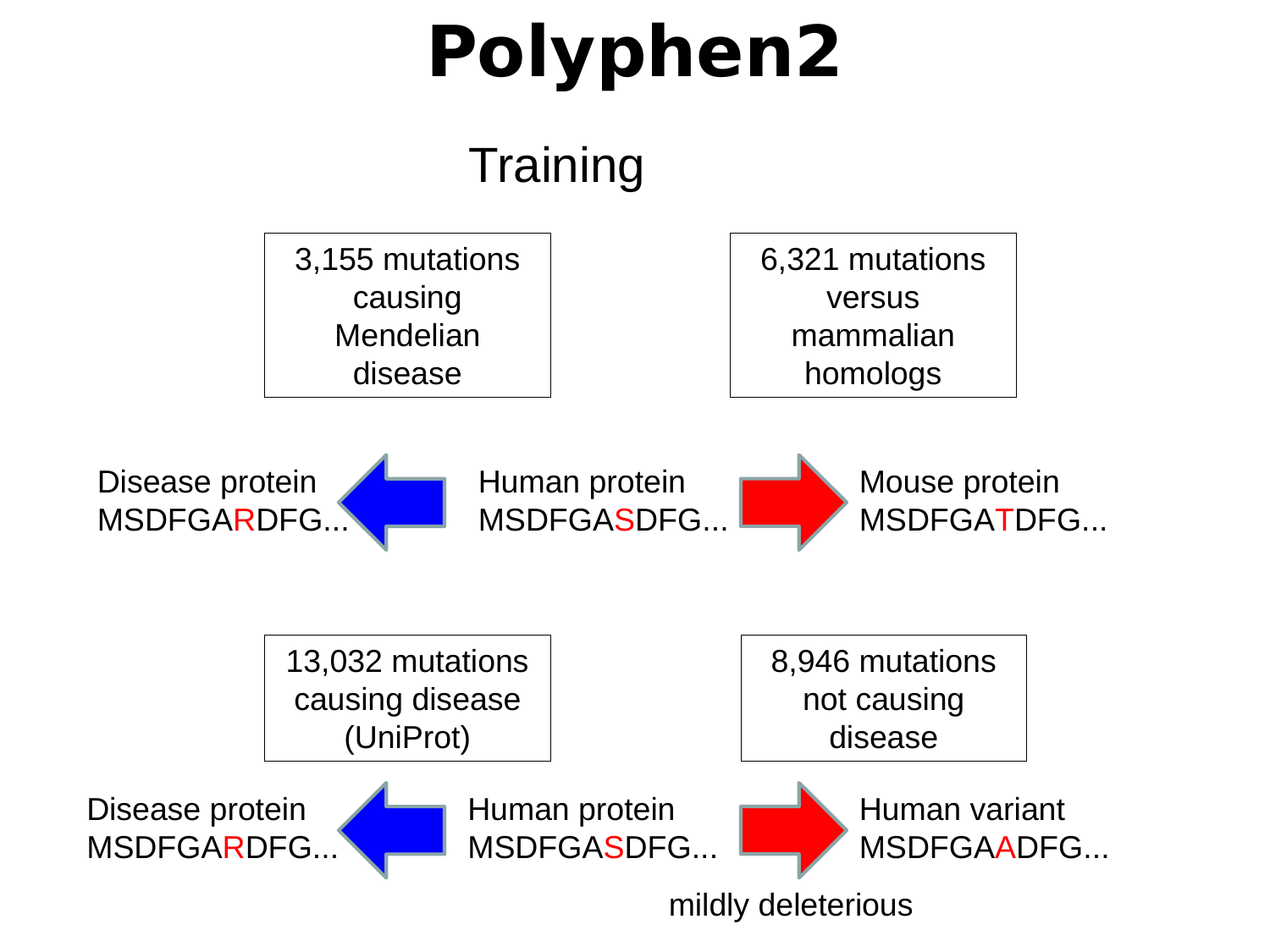

Polyphen2
Training
3,155 mutations causing Mendelian disease
6,321 mutations versus mammalian homologs
Disease protein
MSDFGARDFG...

Human protein
MSDFGASDFG...

Mouse protein
MSDFGATDFG...
13,032 mutations causing disease
(UniProt)
8,946 mutations not causing disease
Disease protein
MSDFGARDFG...

Human protein
MSDFGASDFG...

Human variant
MSDFGAADFG...
mildly deleterious